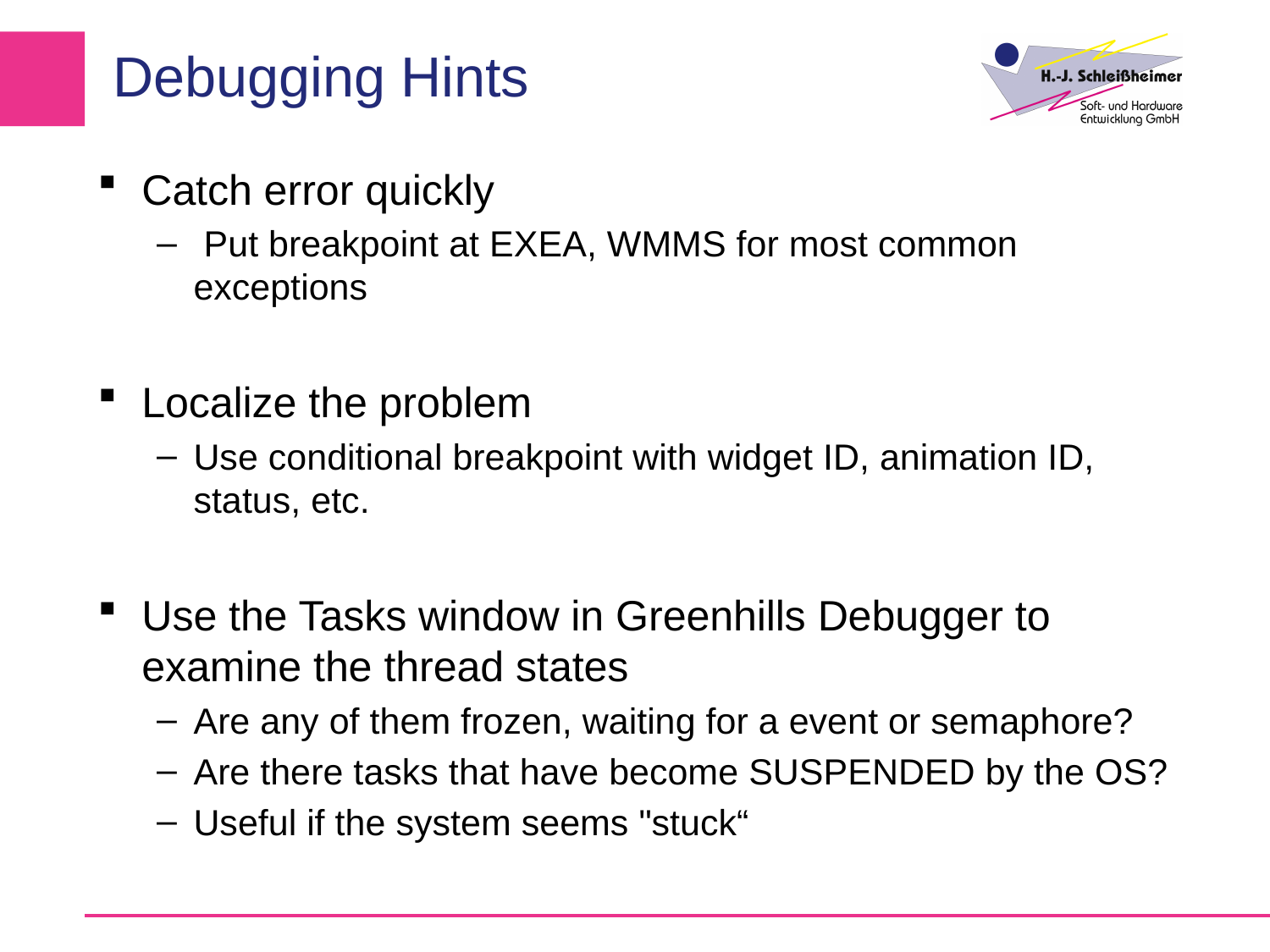

# Debugging Hints
Catch error quickly
 Put breakpoint at EXEA, WMMS for most common exceptions

Localize the problem
Use conditional breakpoint with widget ID, animation ID, status, etc.

Use the Tasks window in Greenhills Debugger to examine the thread states
Are any of them frozen, waiting for a event or semaphore?
Are there tasks that have become SUSPENDED by the OS?
Useful if the system seems "stuck“